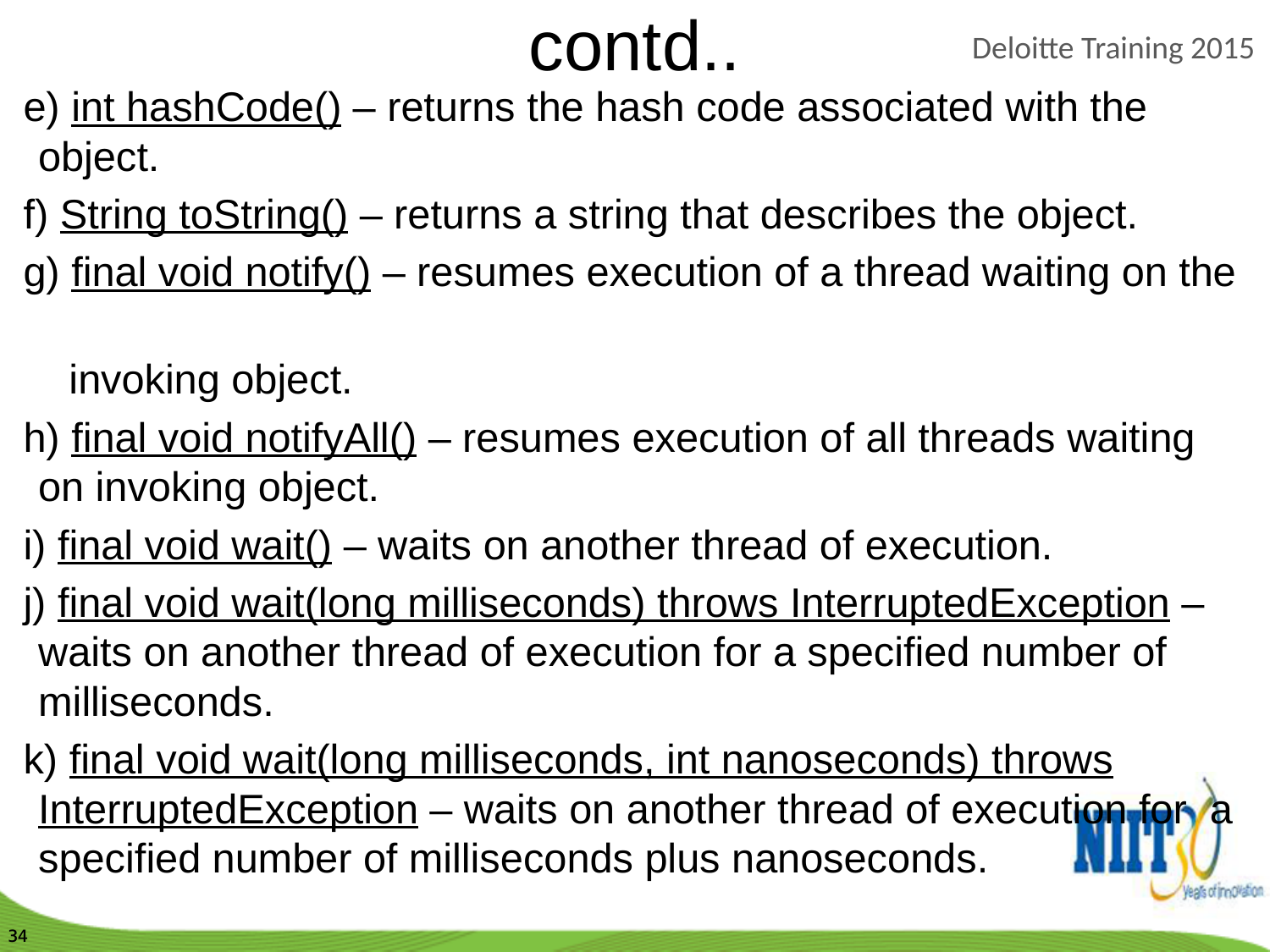

contd..
e) int hashCode() – returns the hash code associated with the object.
f) String toString() – returns a string that describes the object.
g) final void notify() – resumes execution of a thread waiting on the
    invoking object.
h) final void notifyAll() – resumes execution of all threads waiting on invoking object.
i) final void wait() – waits on another thread of execution.
j) final void wait(long milliseconds) throws InterruptedException –waits on another thread of execution for a specified number of milliseconds.
k) final void wait(long milliseconds, int nanoseconds) throws InterruptedException – waits on another thread of execution for  a specified number of milliseconds plus nanoseconds.